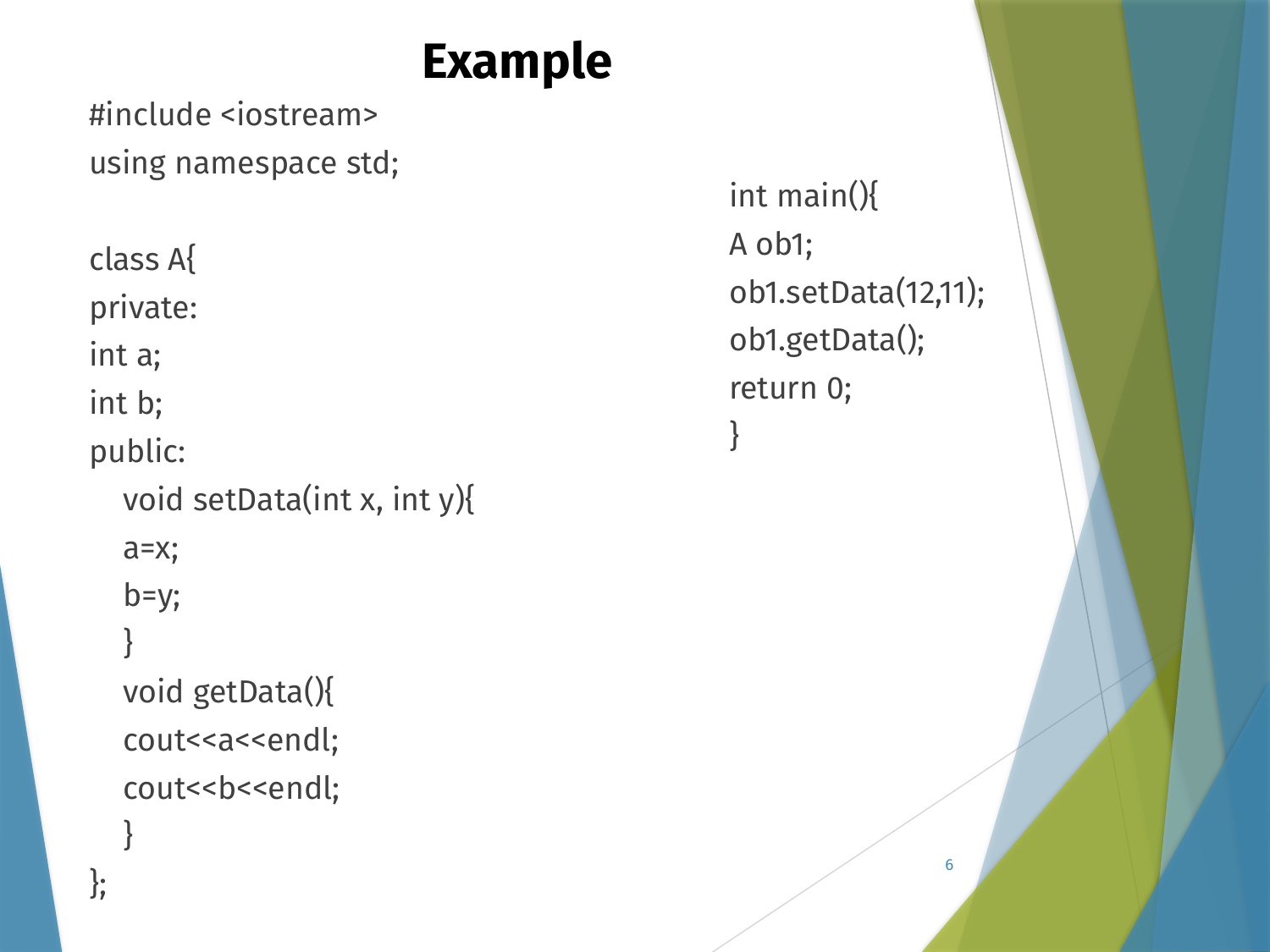

# Example
#include <iostream>
using namespace std;

class A{
private:
int a;
int b;
public:
    void setData(int x, int y){
    a=x;
    b=y;
    }
    void getData(){
    cout<<a<<endl;
    cout<<b<<endl;
    }
};
int main(){
A ob1;
ob1.setData(12,11);
ob1.getData();
return 0;
}

6